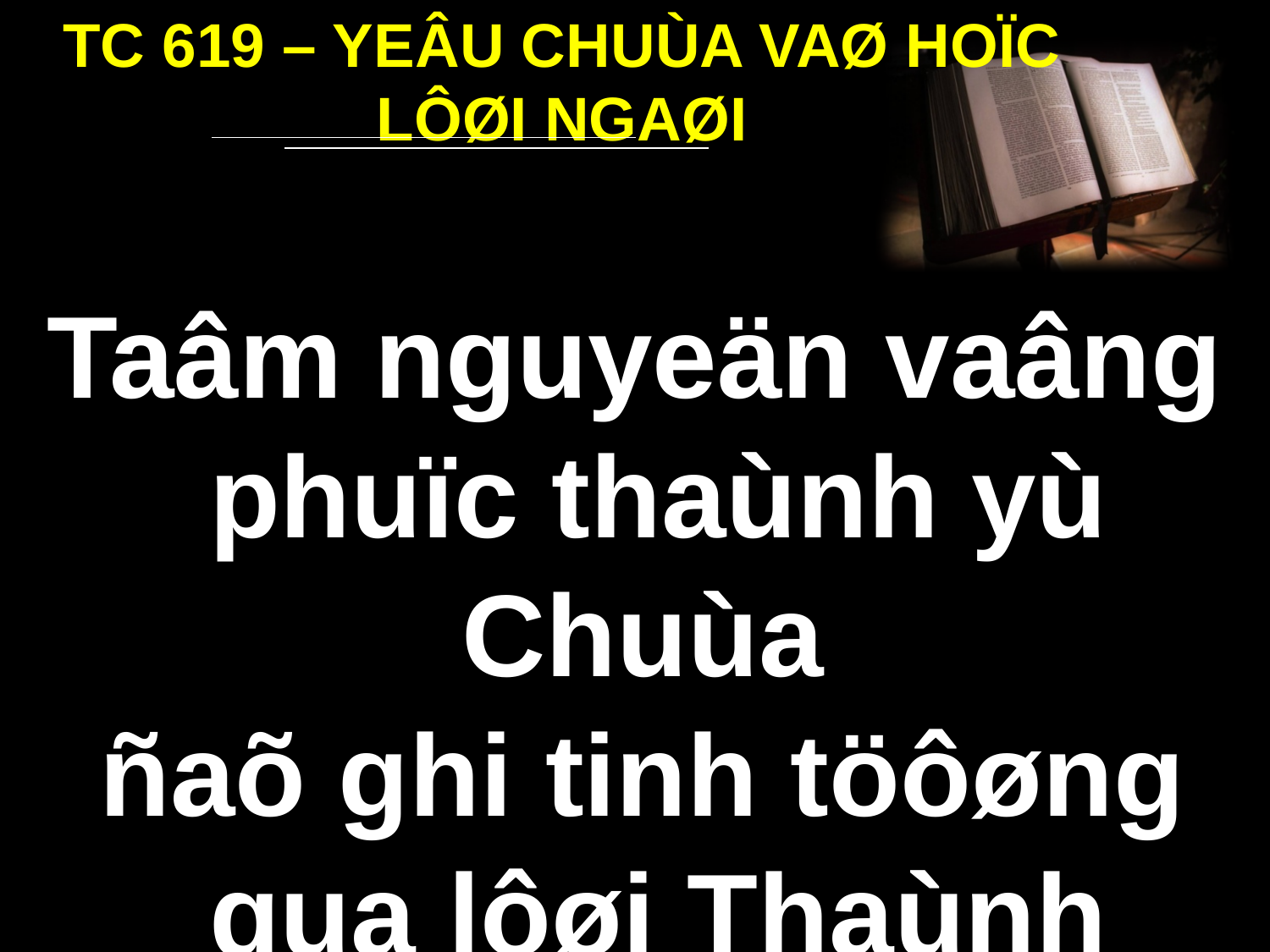

TC 619 – YEÂU CHUÙA VAØ HOÏC LÔØI NGAØI
 Taâm nguyeän vaâng
phuïc thaùnh yù Chuùa
ñaõ ghi tinh töôøng
qua lôøi Thaùnh Kinh.